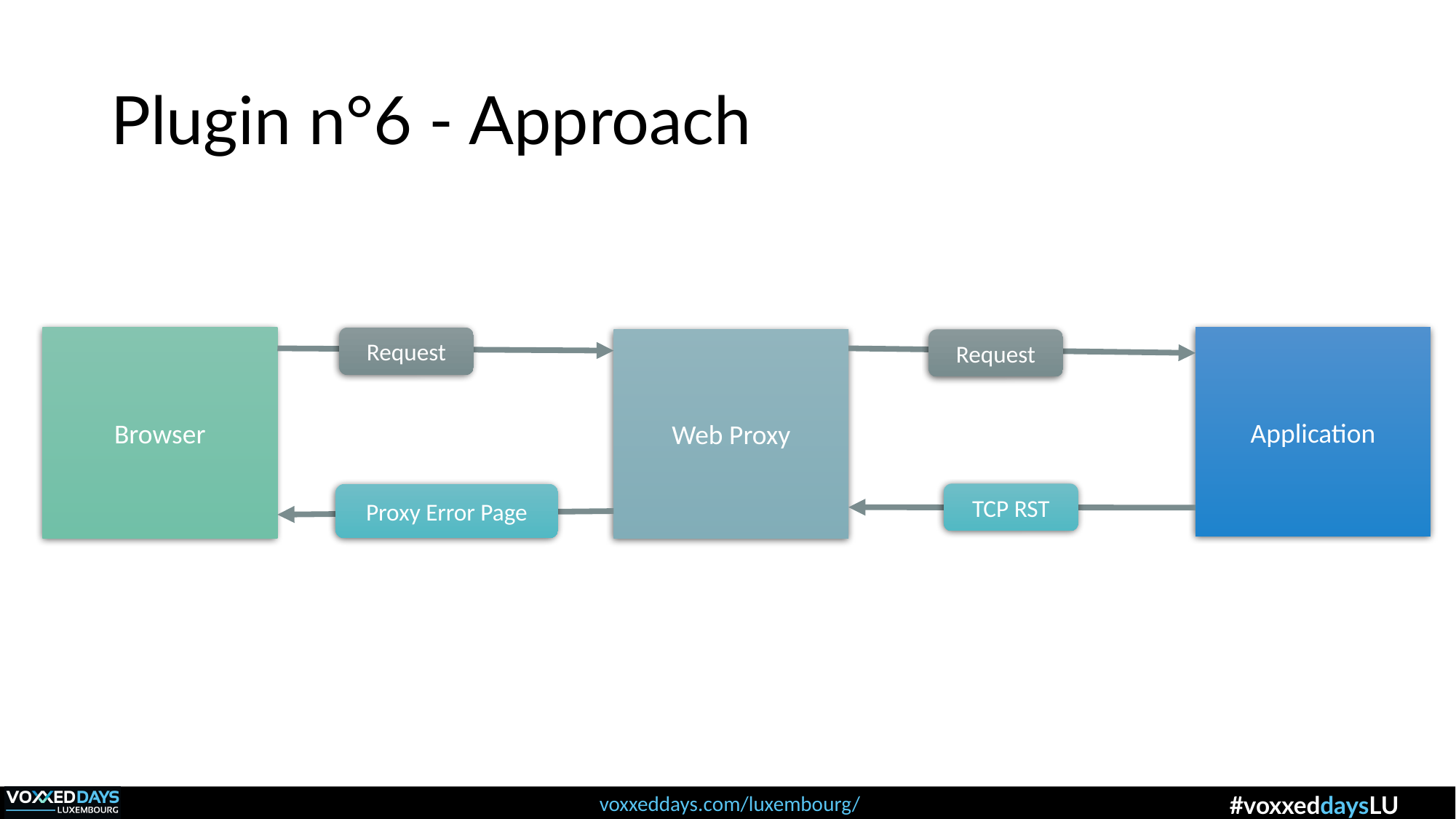

# Plugin n°6 - Approach
Browser
Request
Application
Request
Web Proxy
TCP RST
Proxy Error Page